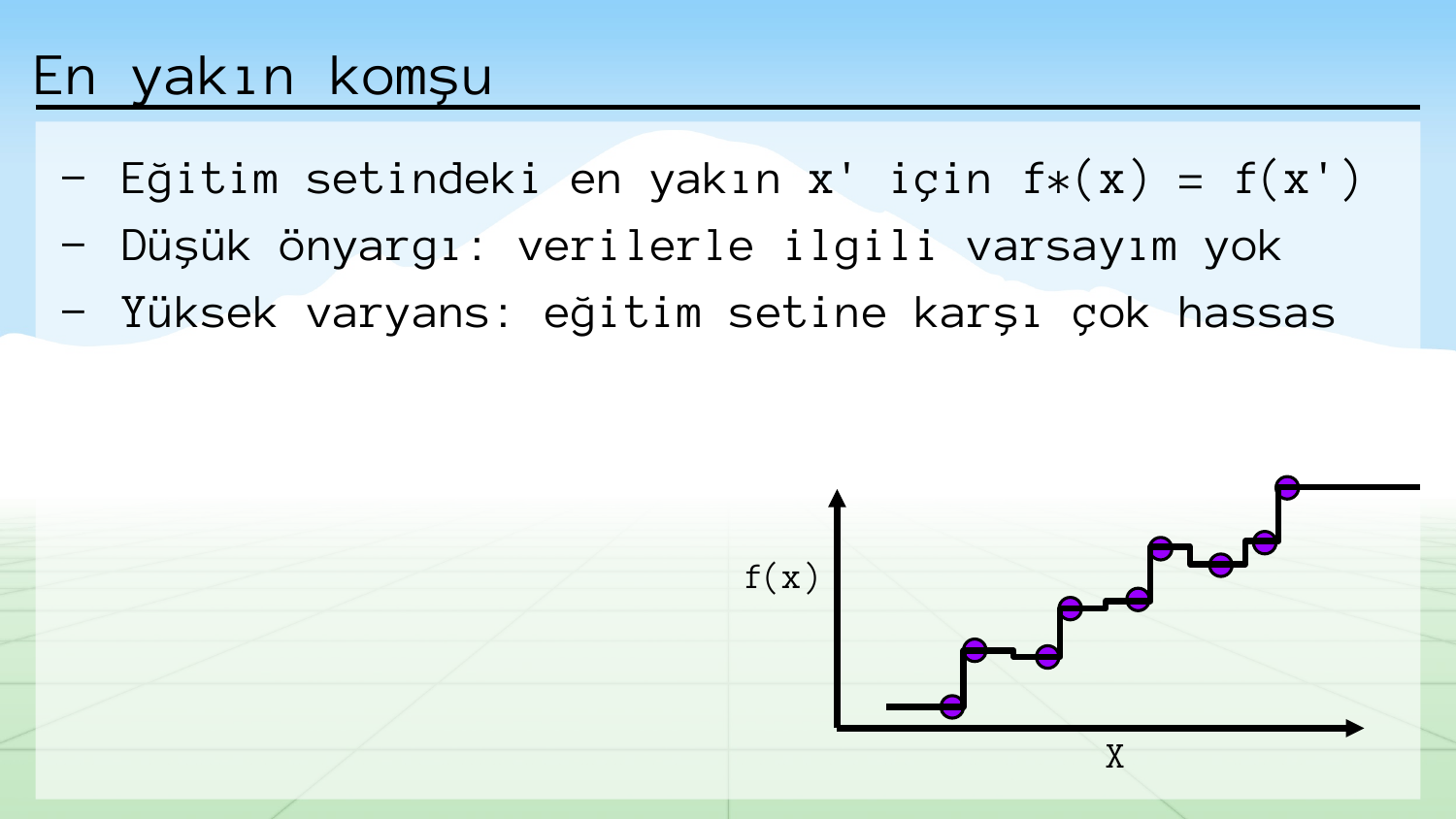

# En yakın komşu
Eğitim setindeki en yakın x' için f*(x) = f(x')
Düşük önyargı: verilerle ilgili varsayım yok
Yüksek varyans: eğitim setine karşı çok hassas

f(x)

X